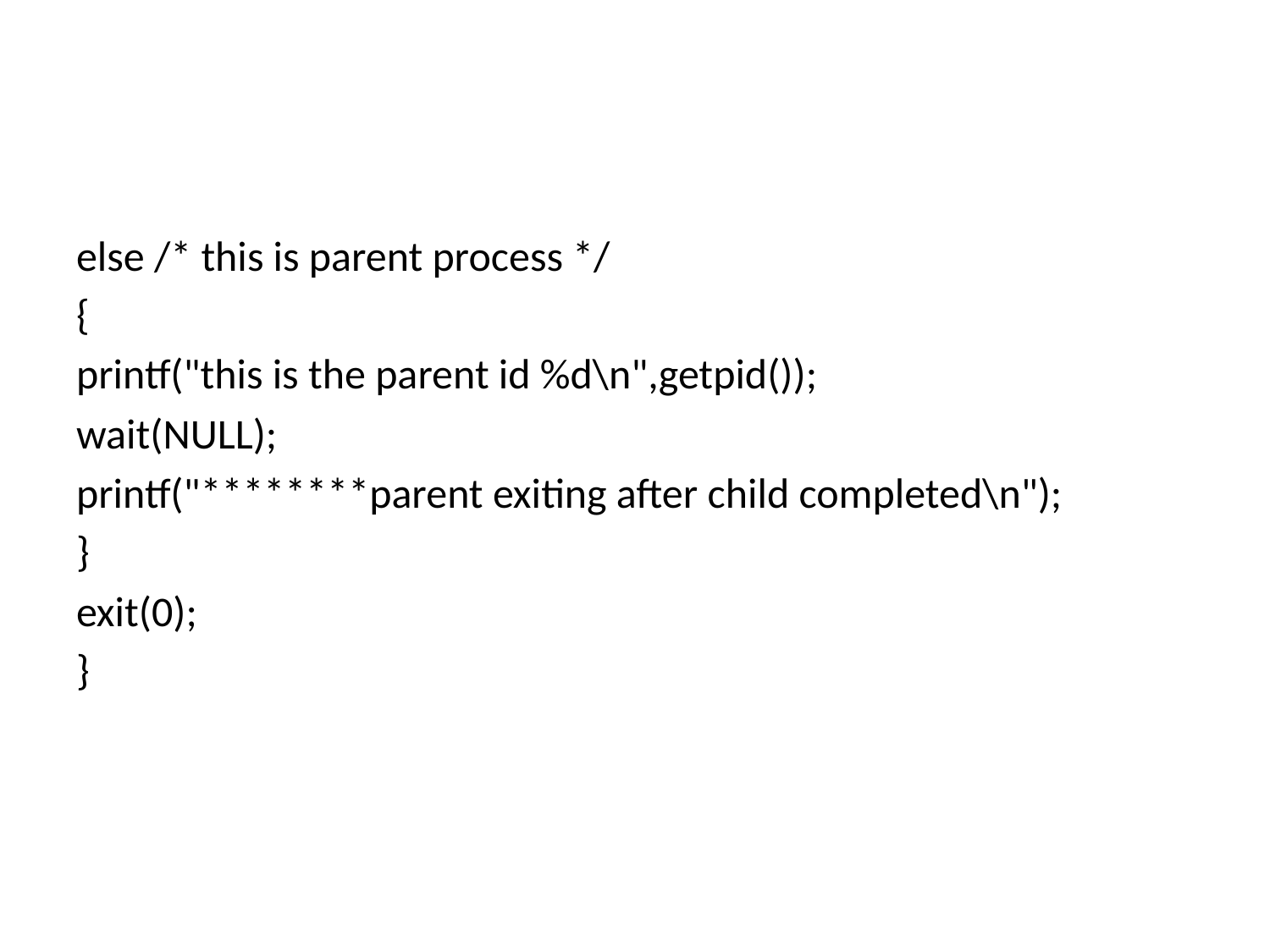

#
else /* this is parent process */
{
printf("this is the parent id %d\n",getpid());
wait(NULL);
printf("********parent exiting after child completed\n");
}
exit(0);
}